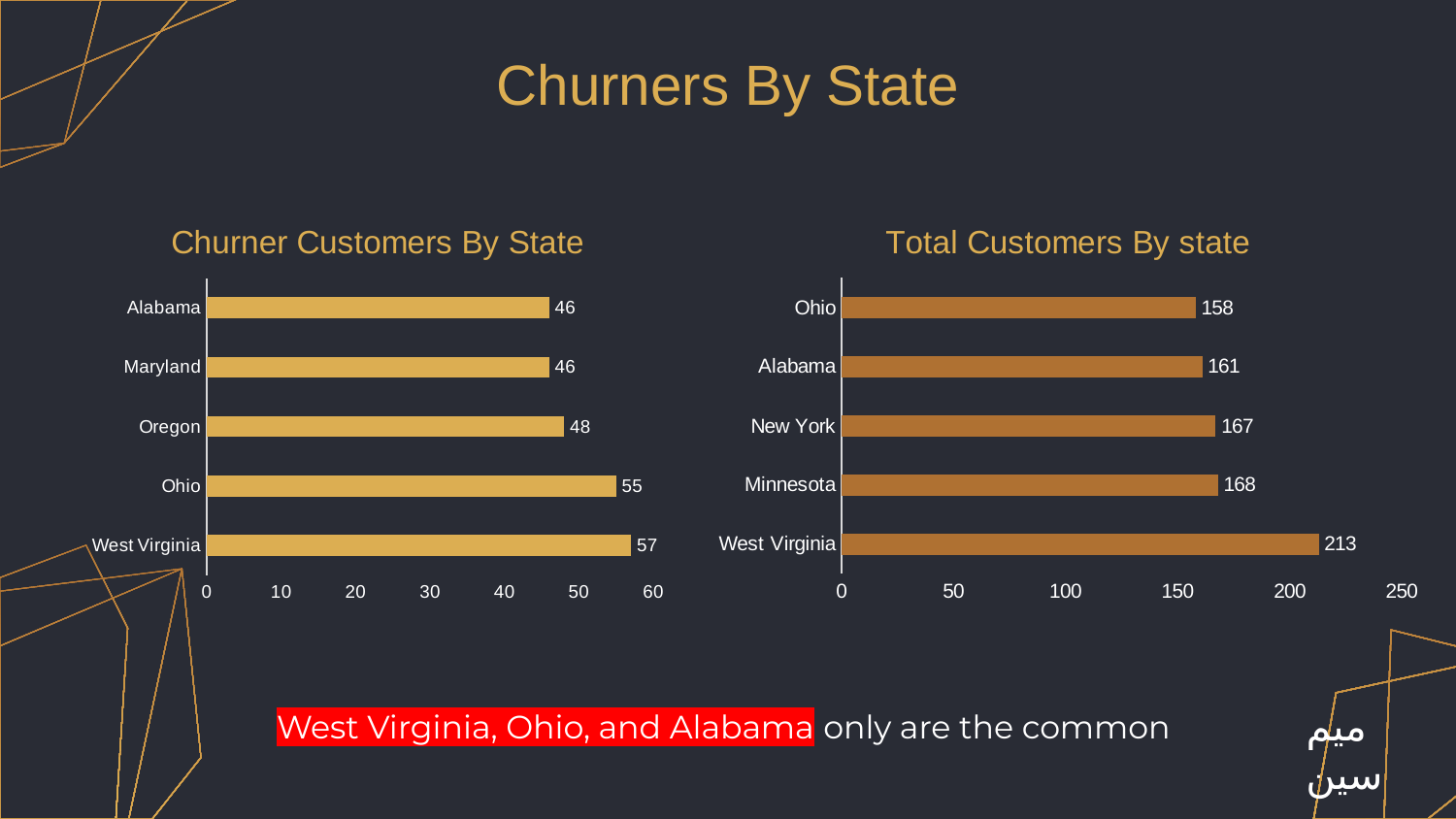

# Churners By State

### Chart: Total Customers By state

| Category | Total |
|---|---|
| West Virginia | 213.0 |
| Minnesota | 168.0 |
| New York | 167.0 |
| Alabama | 161.0 |
| Ohio | 158.0 |

### Chart: Churner Customers By State

| Category | Total |
|---|---|
| West Virginia | 57.0 |
| Ohio | 55.0 |
| Oregon | 48.0 |
| Maryland | 46.0 |
| Alabama | 46.0 |
ميم سين
West Virginia, Ohio, and Alabama only are the common